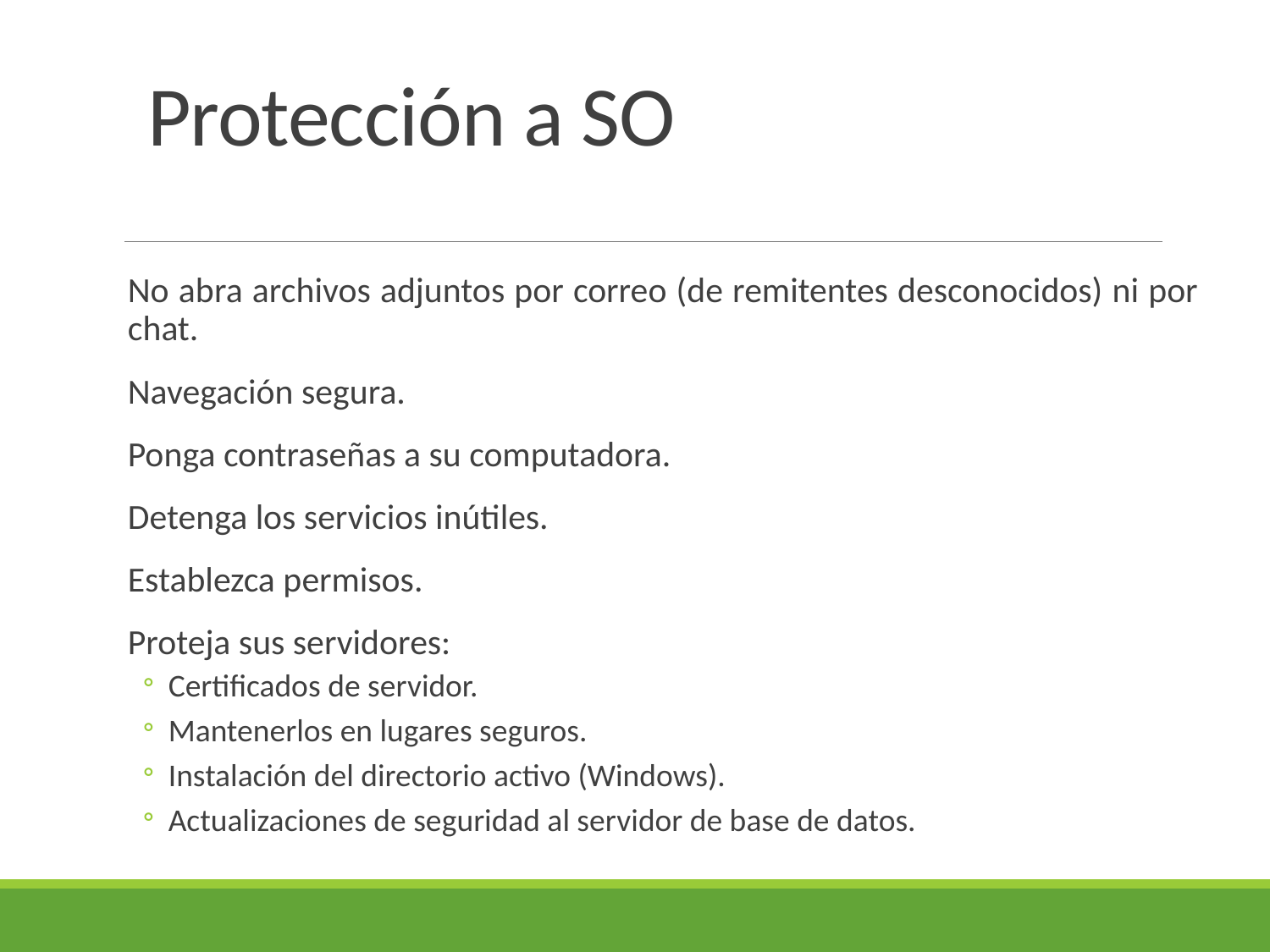

# Protección a SO
No abra archivos adjuntos por correo (de remitentes desconocidos) ni por chat.
Navegación segura.
Ponga contraseñas a su computadora.
Detenga los servicios inútiles.
Establezca permisos.
Proteja sus servidores:
Certificados de servidor.
Mantenerlos en lugares seguros.
Instalación del directorio activo (Windows).
Actualizaciones de seguridad al servidor de base de datos.